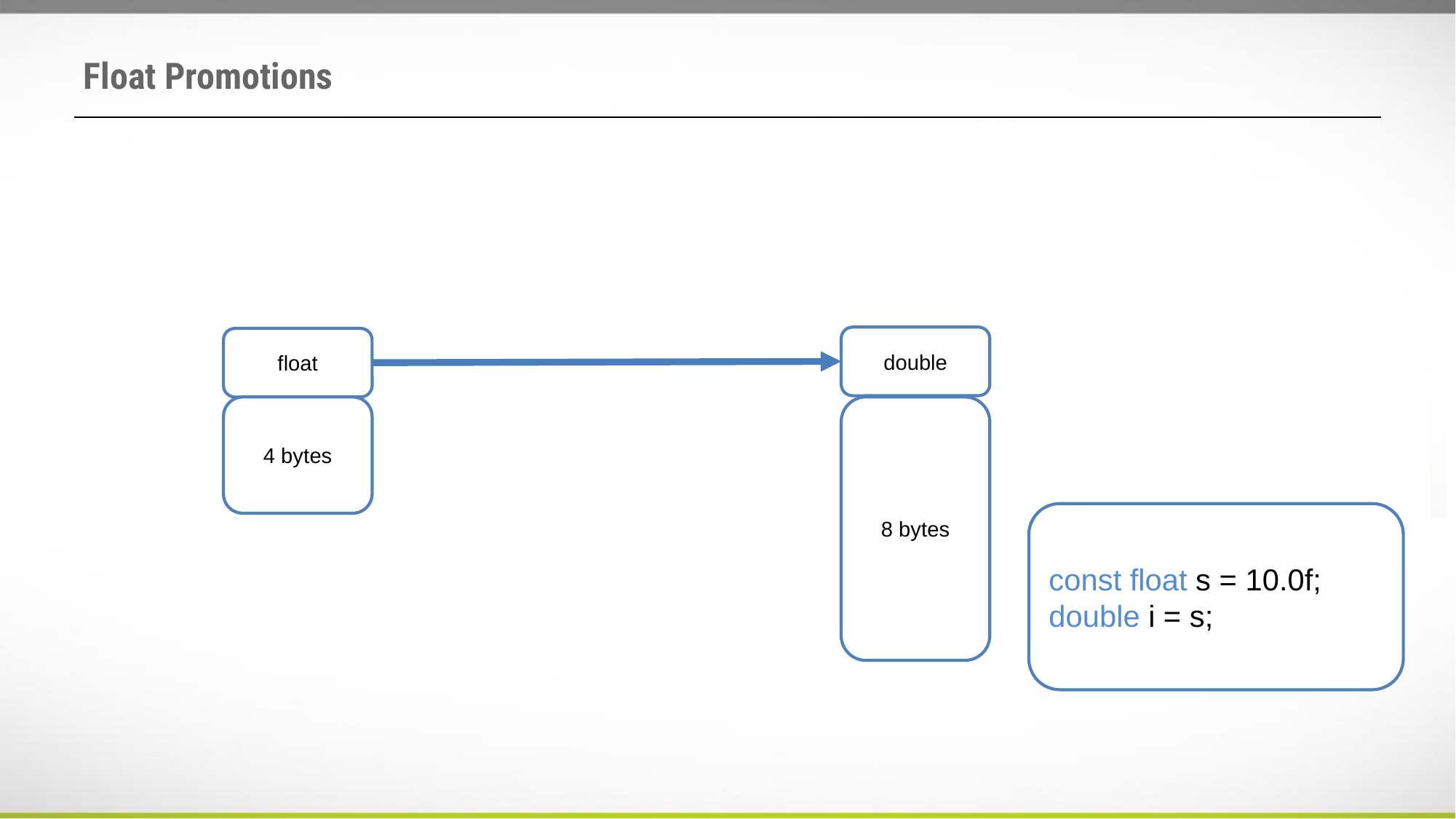

# Float Promotions
double
float
8 bytes
4 bytes
const float s = 10.0f;
double i = s;